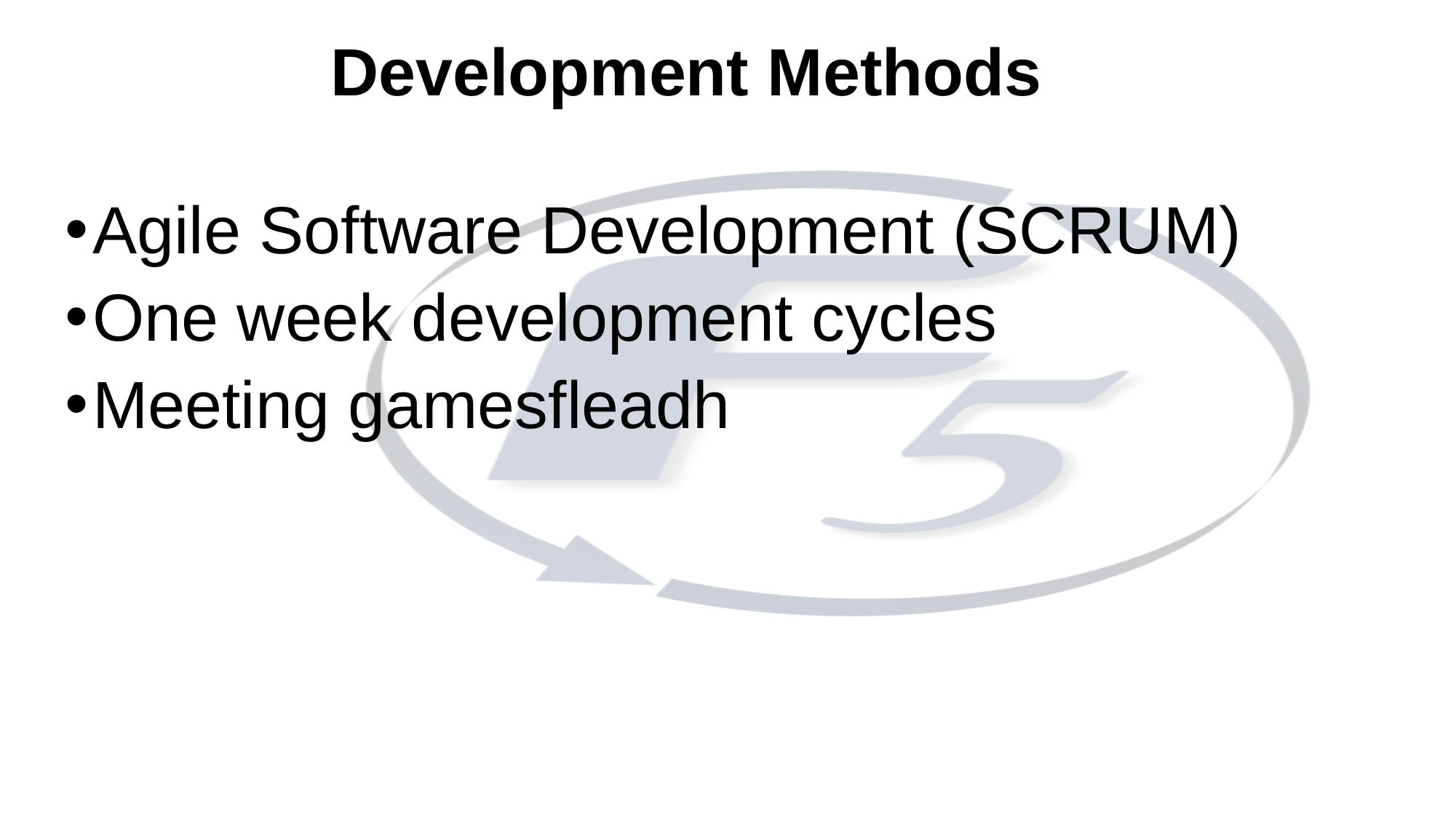

Development Methods
Agile Software Development (SCRUM)
One week development cycles
Meeting gamesfleadh